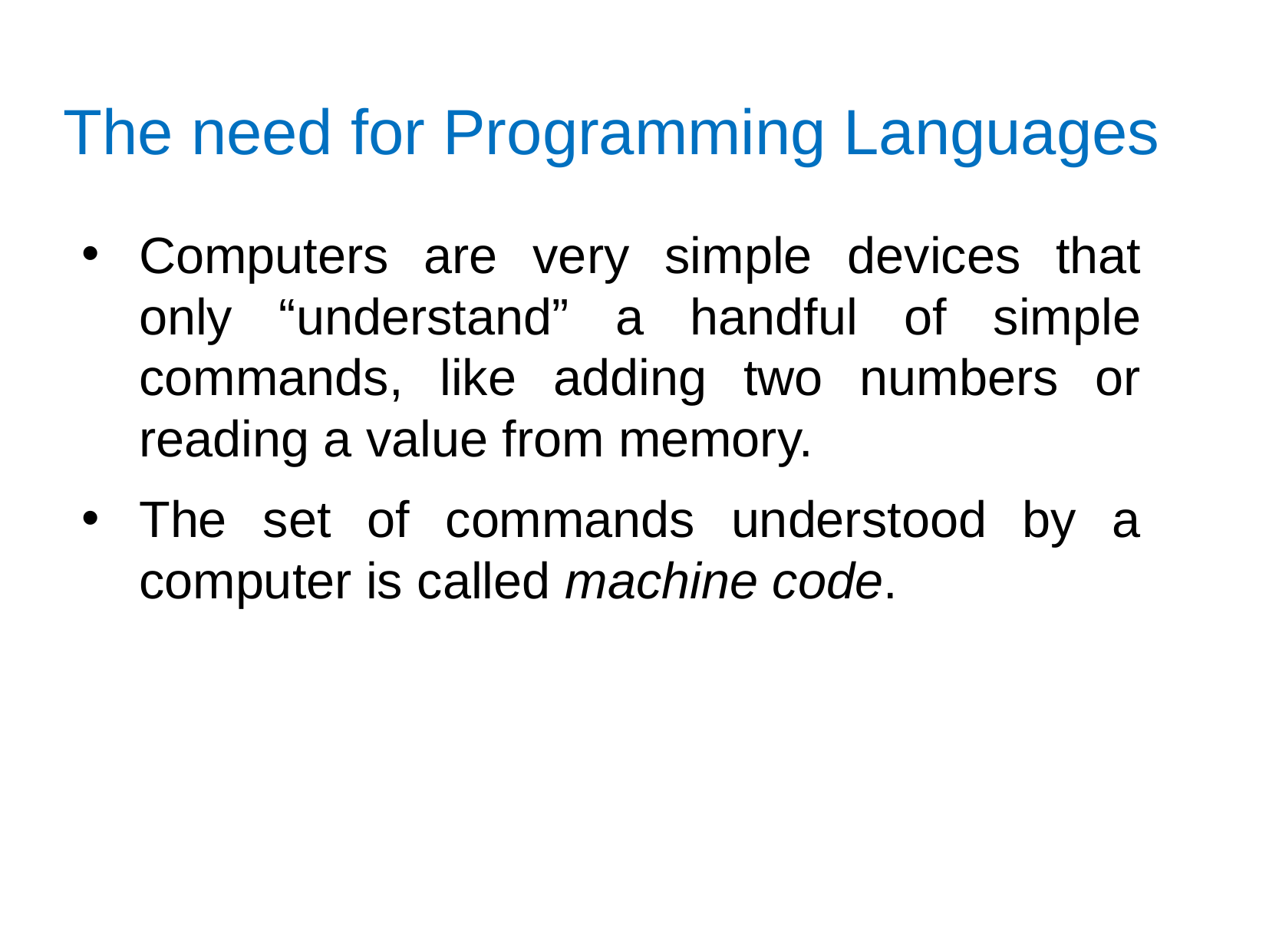

# The need for Programming Languages
Computers are very simple devices that only “understand” a handful of simple commands, like adding two numbers or reading a value from memory.
The set of commands understood by a computer is called machine code.